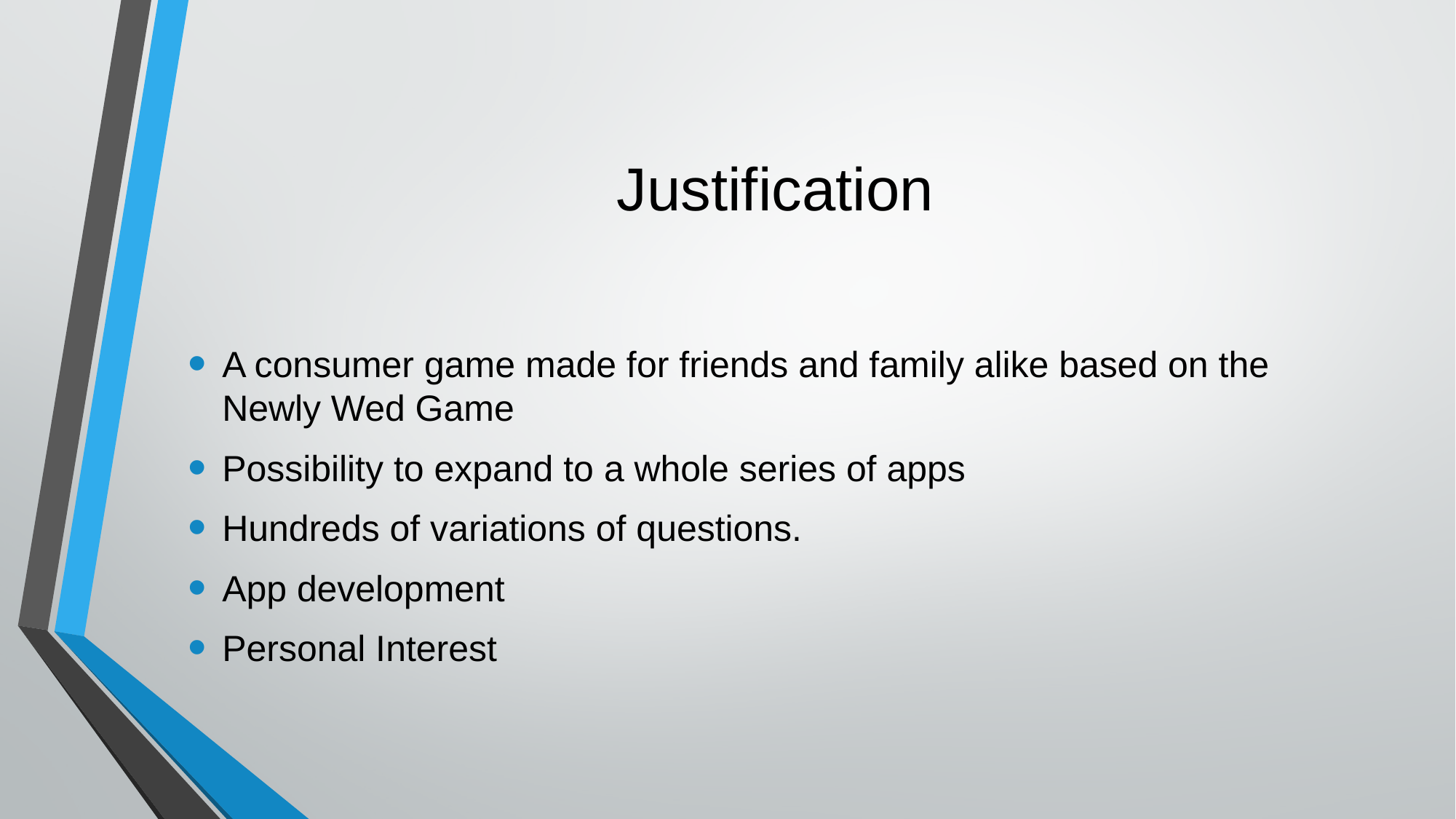

# Justification
A consumer game made for friends and family alike based on the Newly Wed Game
Possibility to expand to a whole series of apps
Hundreds of variations of questions.
App development
Personal Interest